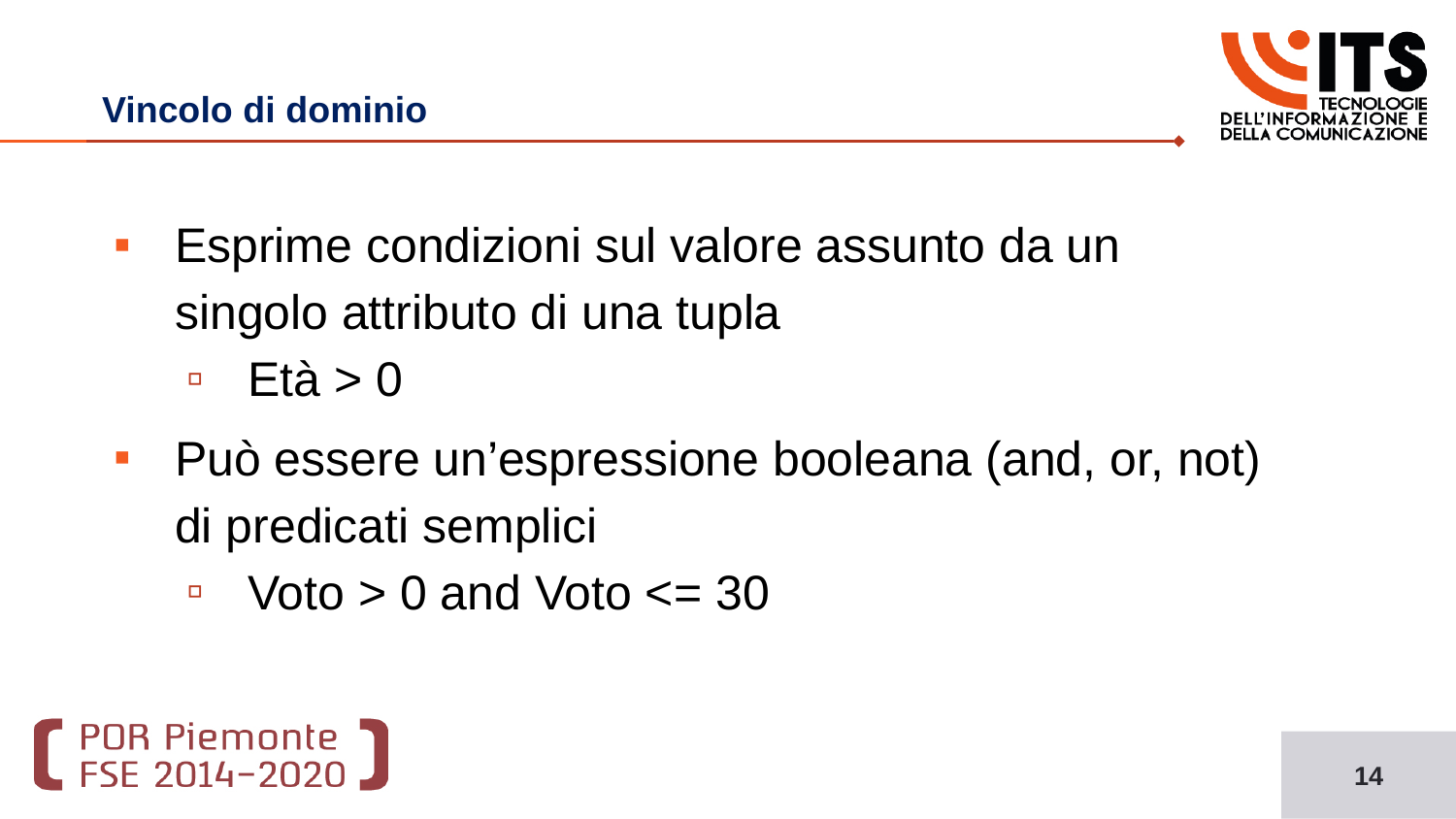

Basi di Dati
# Vincolo di dominio
Esprime condizioni sul valore assunto da un singolo attributo di una tupla
Età > 0
Può essere un’espressione booleana (and, or, not) di predicati semplici
Voto > 0 and Voto <= 30

14